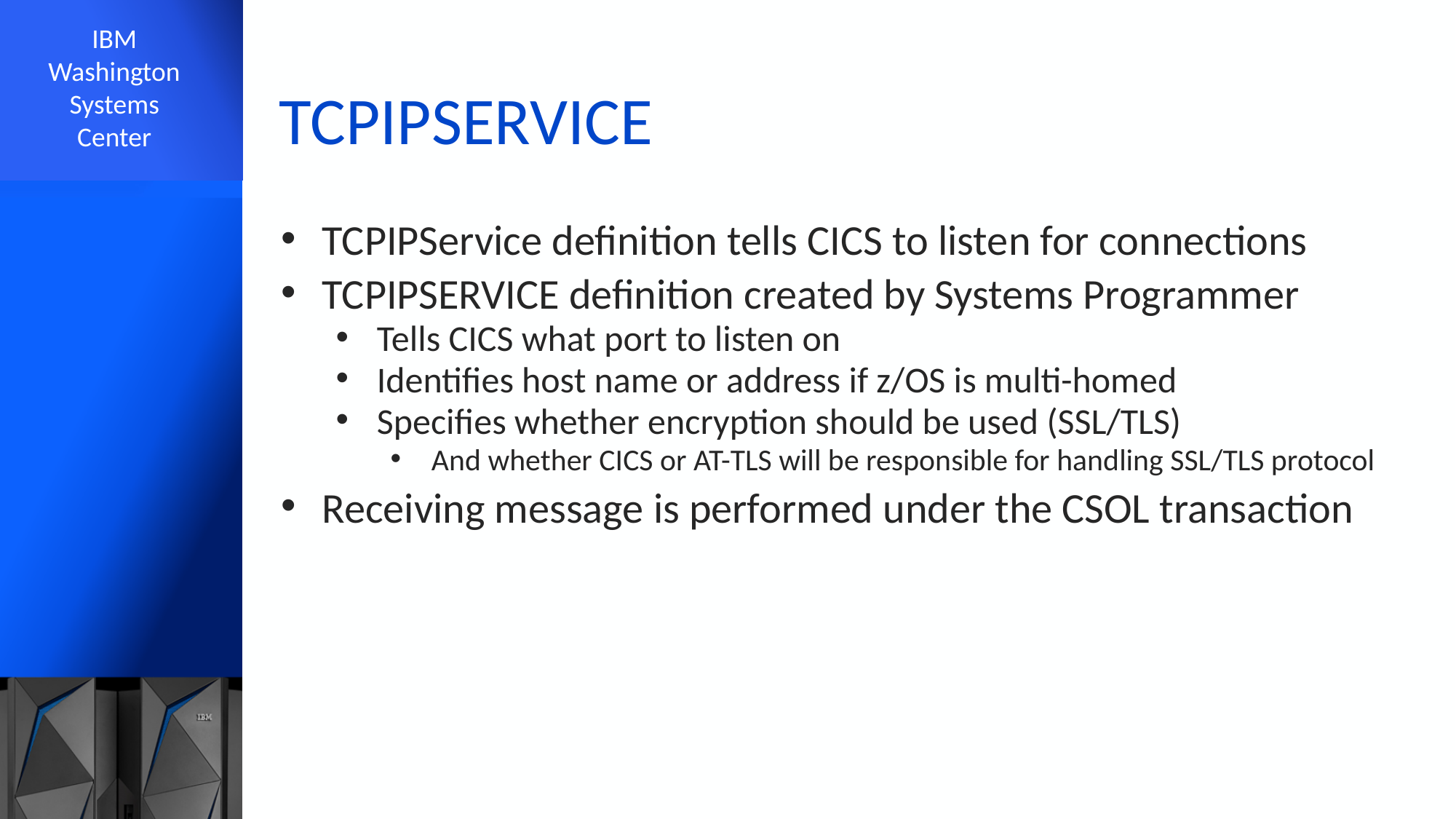

# TCPIPSERVICE
TCPIPService definition tells CICS to listen for connections
TCPIPSERVICE definition created by Systems Programmer
Tells CICS what port to listen on
Identifies host name or address if z/OS is multi-homed
Specifies whether encryption should be used (SSL/TLS)
And whether CICS or AT-TLS will be responsible for handling SSL/TLS protocol
Receiving message is performed under the CSOL transaction